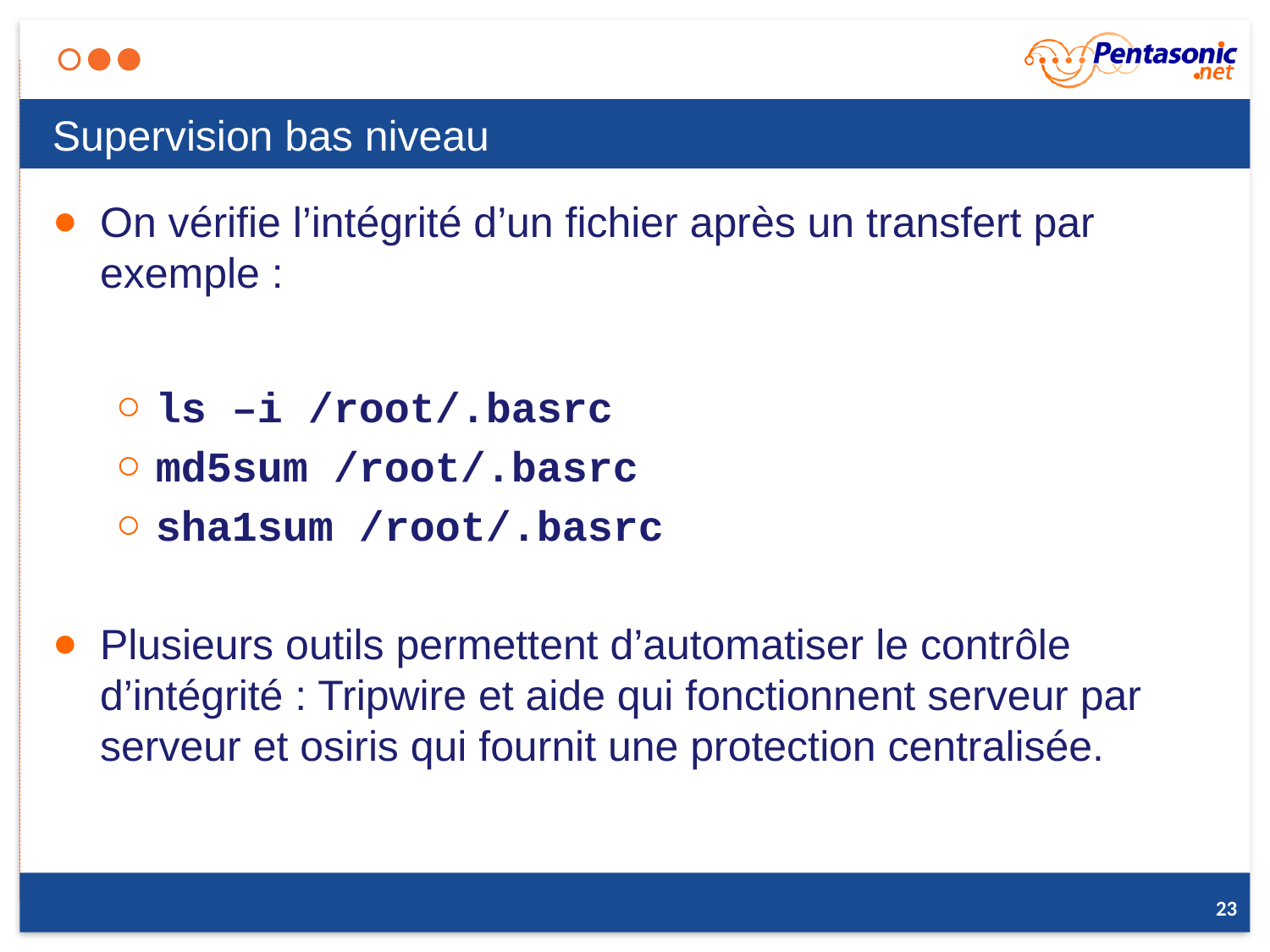

# Supervision bas niveau
On vérifie l’intégrité d’un fichier après un transfert par exemple :

ls –i /root/.basrc
md5sum /root/.basrc
sha1sum /root/.basrc

Plusieurs outils permettent d’automatiser le contrôle d’intégrité : Tripwire et aide qui fonctionnent serveur par serveur et osiris qui fournit une protection centralisée.
23